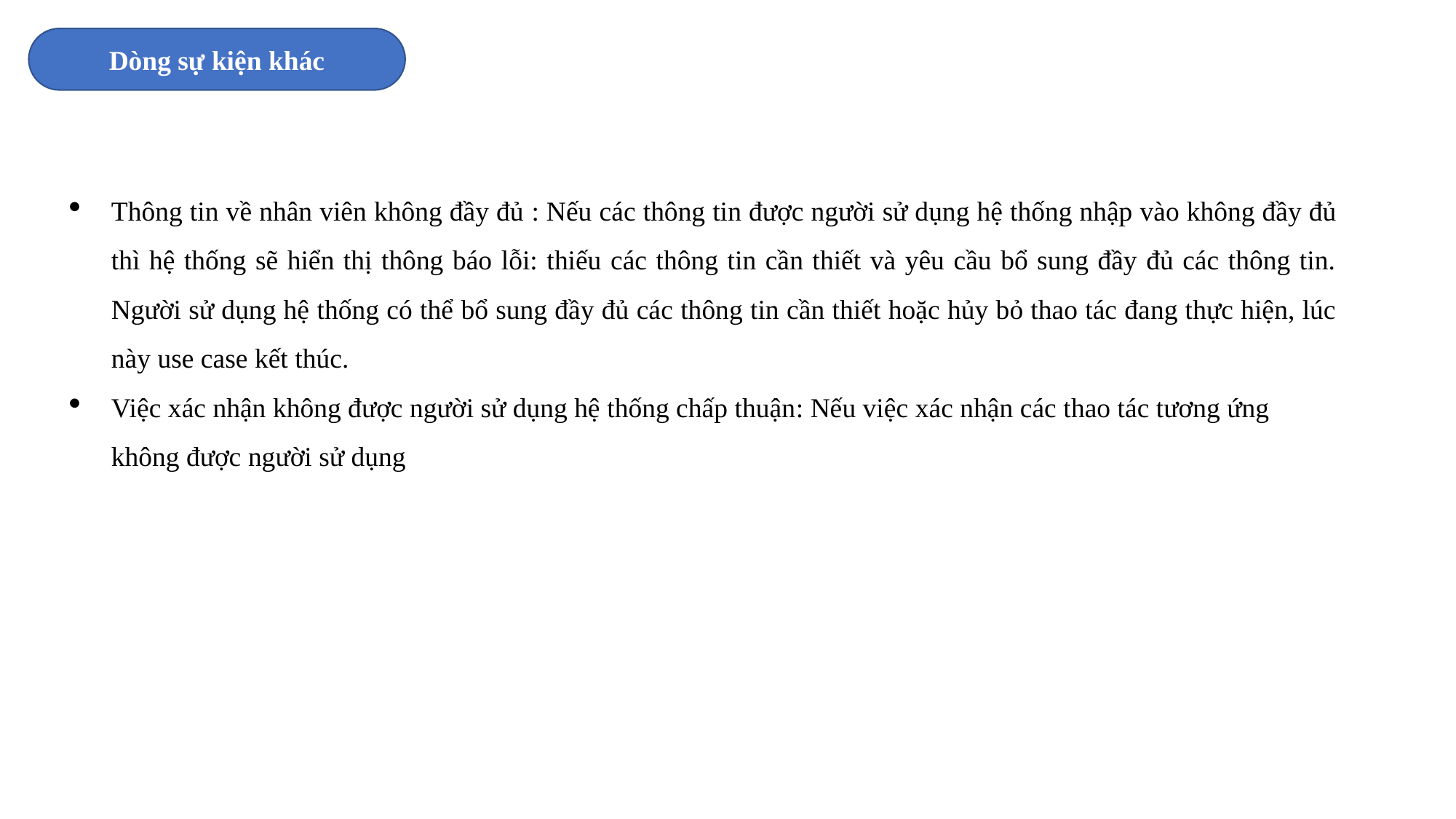

Dòng sự kiện khác
Thông tin về nhân viên không đầy đủ : Nếu các thông tin được người sử dụng hệ thống nhập vào không đầy đủ thì hệ thống sẽ hiển thị thông báo lỗi: thiếu các thông tin cần thiết và yêu cầu bổ sung đầy đủ các thông tin. Người sử dụng hệ thống có thể bổ sung đầy đủ các thông tin cần thiết hoặc hủy bỏ thao tác đang thực hiện, lúc này use case kết thúc.
Việc xác nhận không được người sử dụng hệ thống chấp thuận: Nếu việc xác nhận các thao tác tương ứng không được người sử dụng